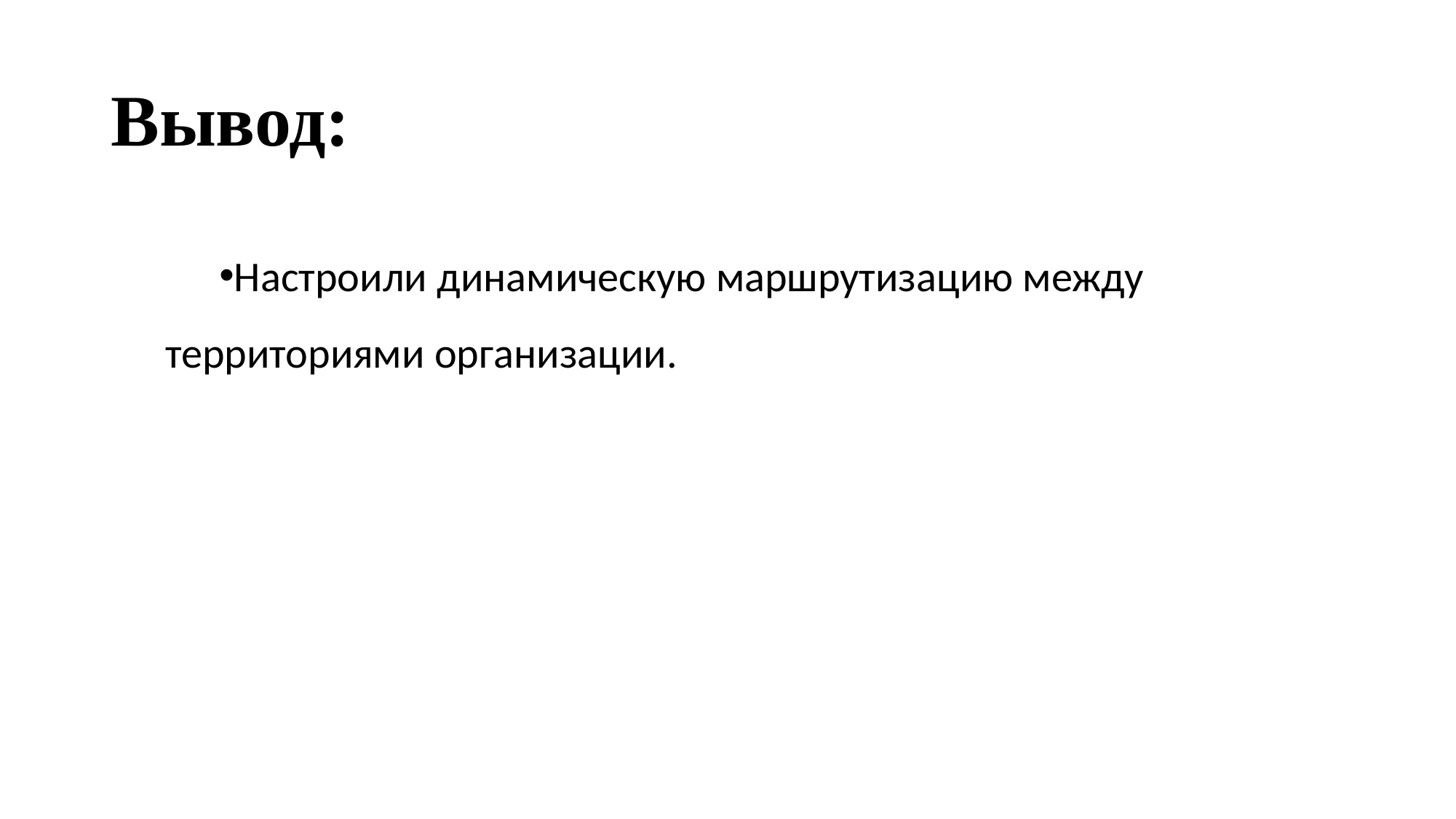

# Вывод:
Настроили динамическую маршрутизацию между территориями организации.